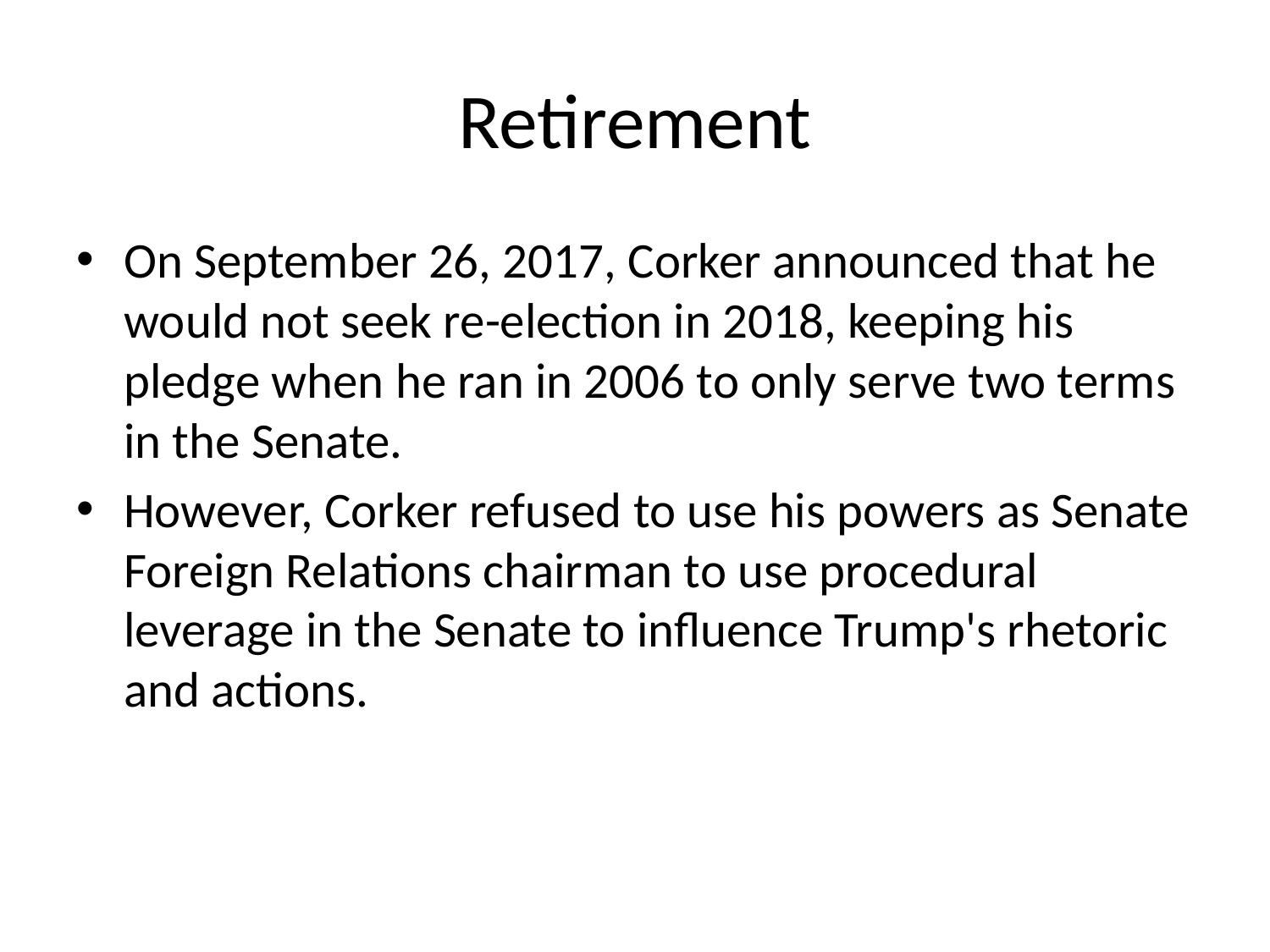

# Retirement
On September 26, 2017, Corker announced that he would not seek re-election in 2018, keeping his pledge when he ran in 2006 to only serve two terms in the Senate.
However, Corker refused to use his powers as Senate Foreign Relations chairman to use procedural leverage in the Senate to influence Trump's rhetoric and actions.